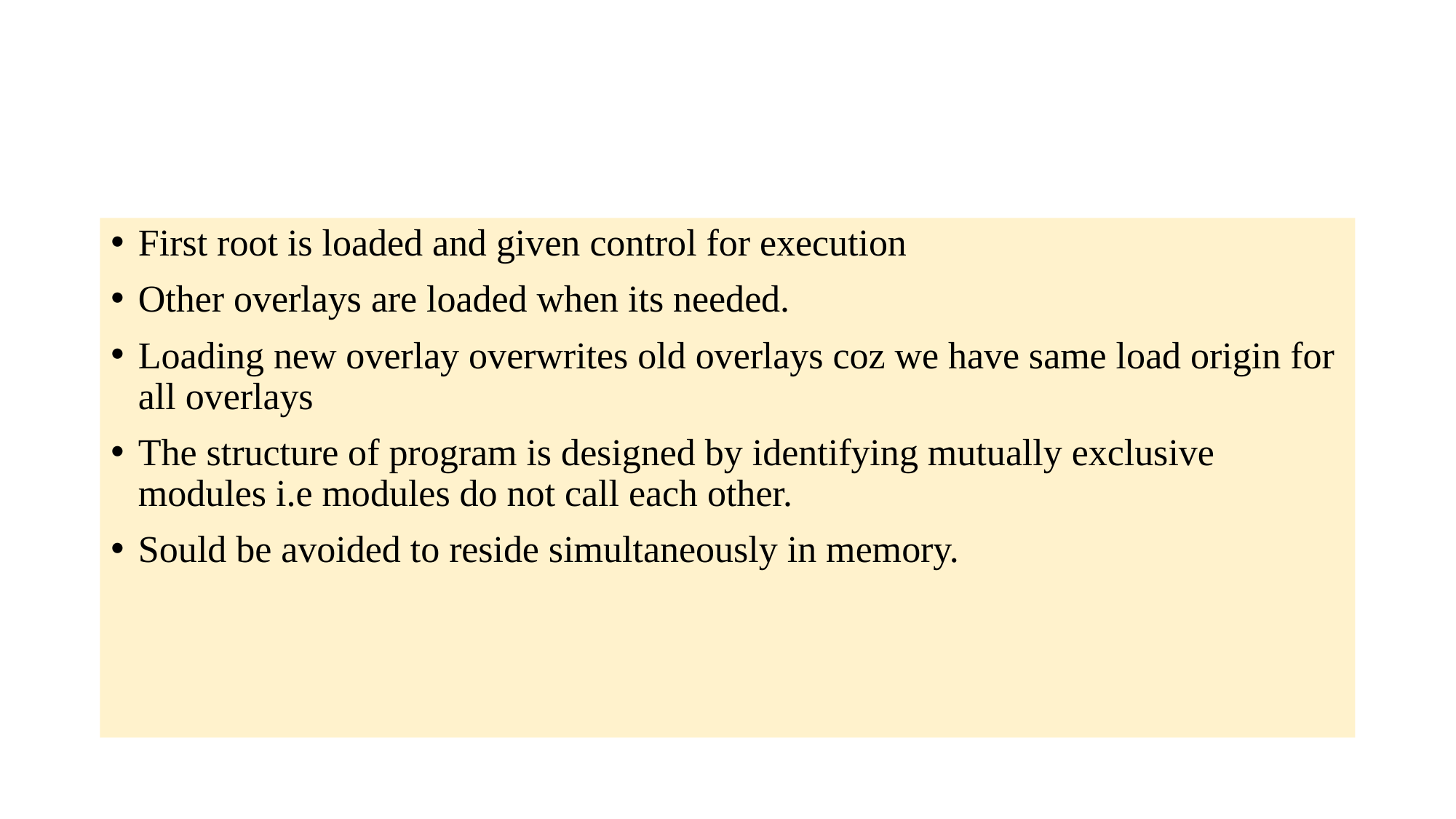

#
First root is loaded and given control for execution
Other overlays are loaded when its needed.
Loading new overlay overwrites old overlays coz we have same load origin for all overlays
The structure of program is designed by identifying mutually exclusive modules i.e modules do not call each other.
Sould be avoided to reside simultaneously in memory.